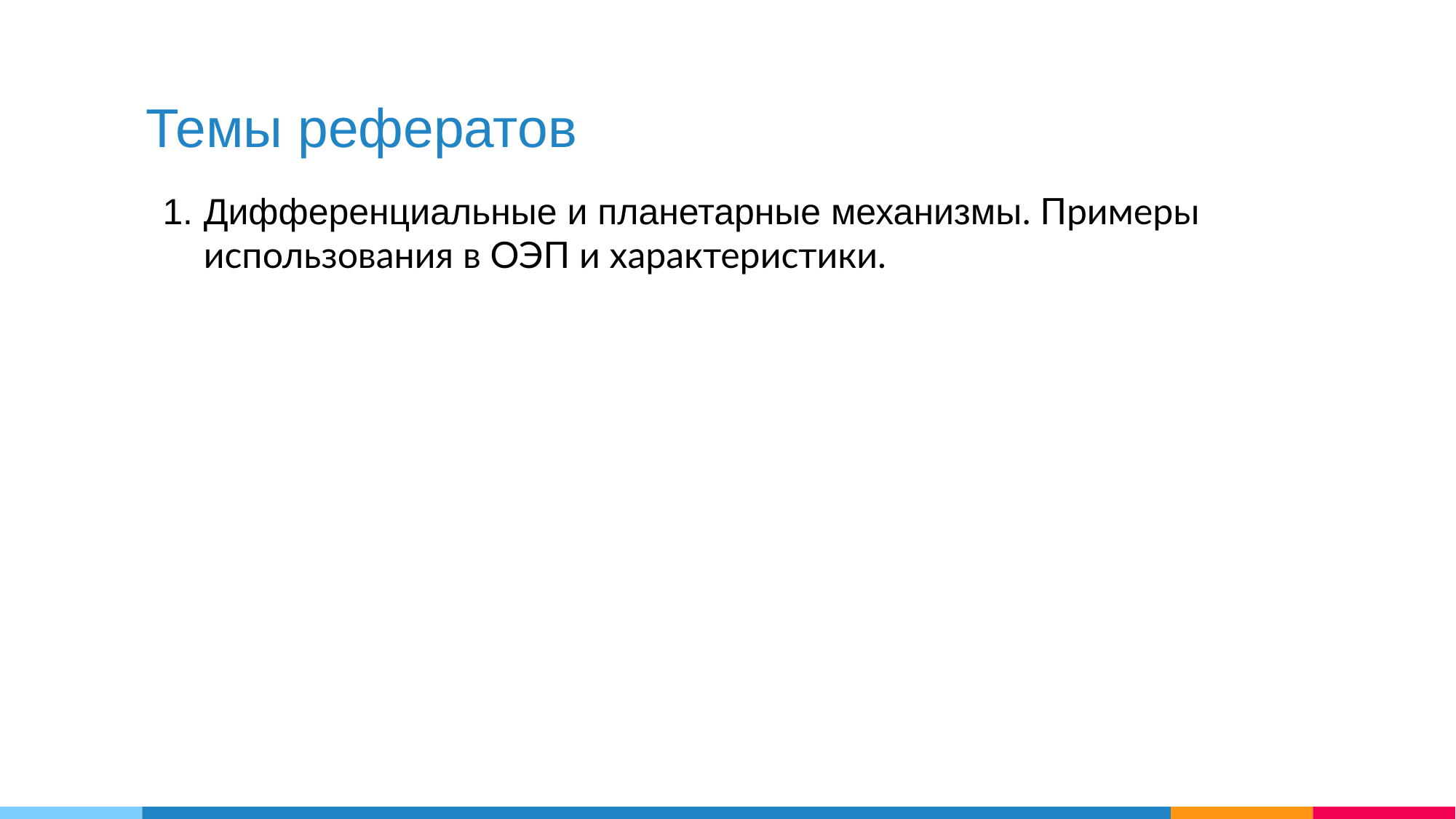

Темы рефератов
Дифференциальные и планетарные механизмы. Примеры использования в ОЭП и характеристики.